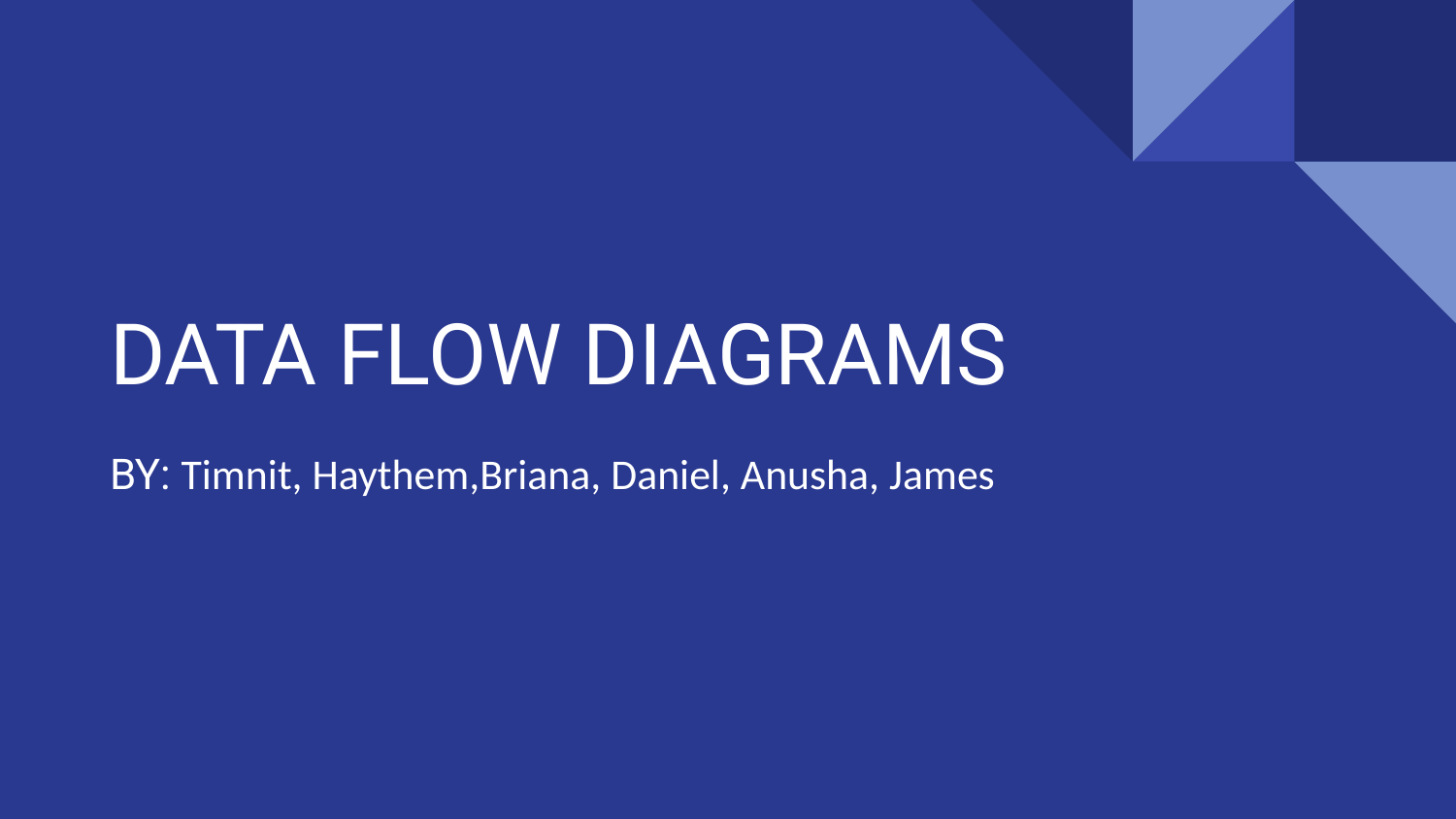

# DATA FLOW DIAGRAMS
BY: Timnit, Haythem,Briana, Daniel, Anusha, James